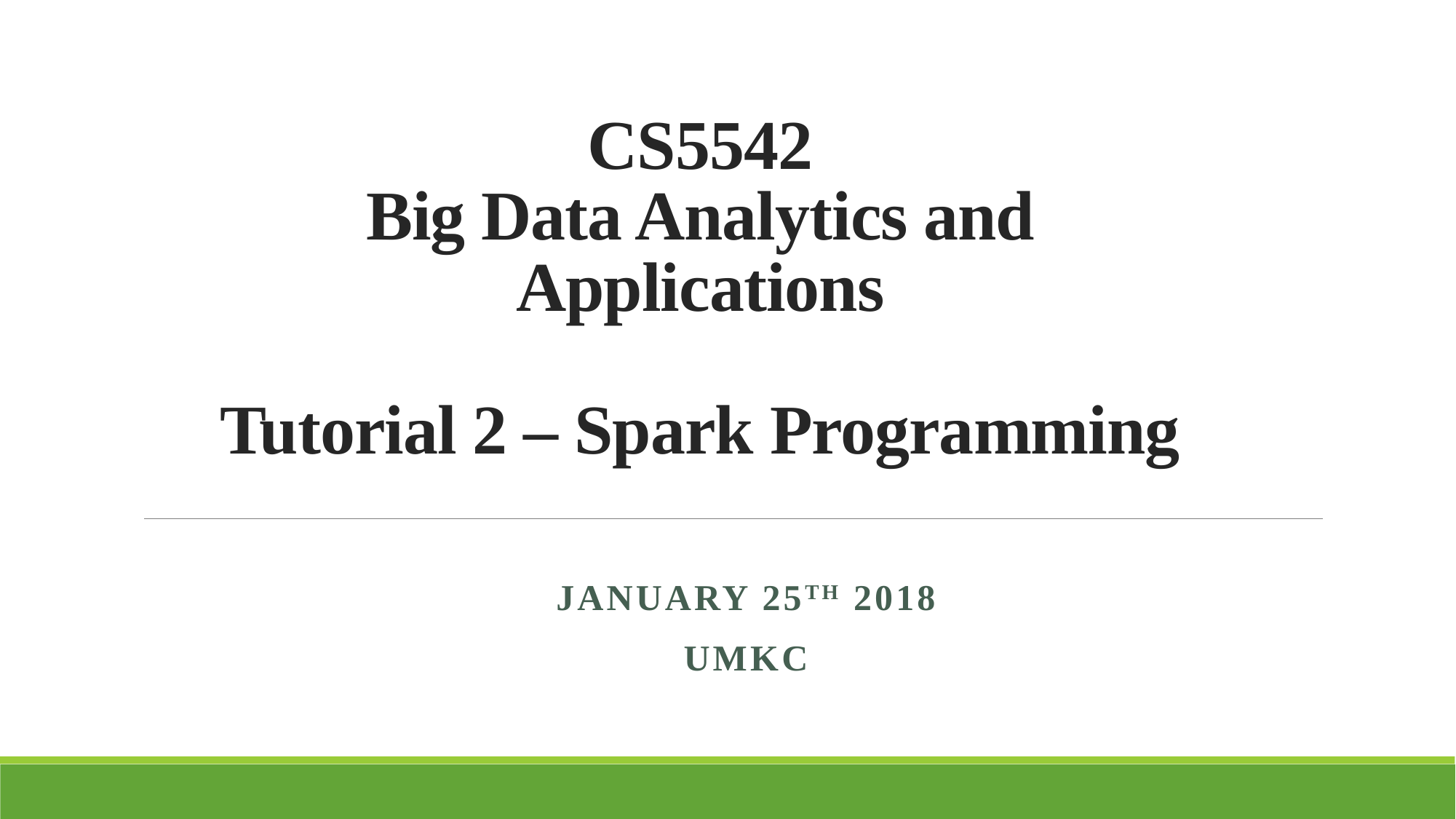

# CS5542 Big Data Analytics and Applications Tutorial 2 – Spark Programming
January 25th 2018
UMKC